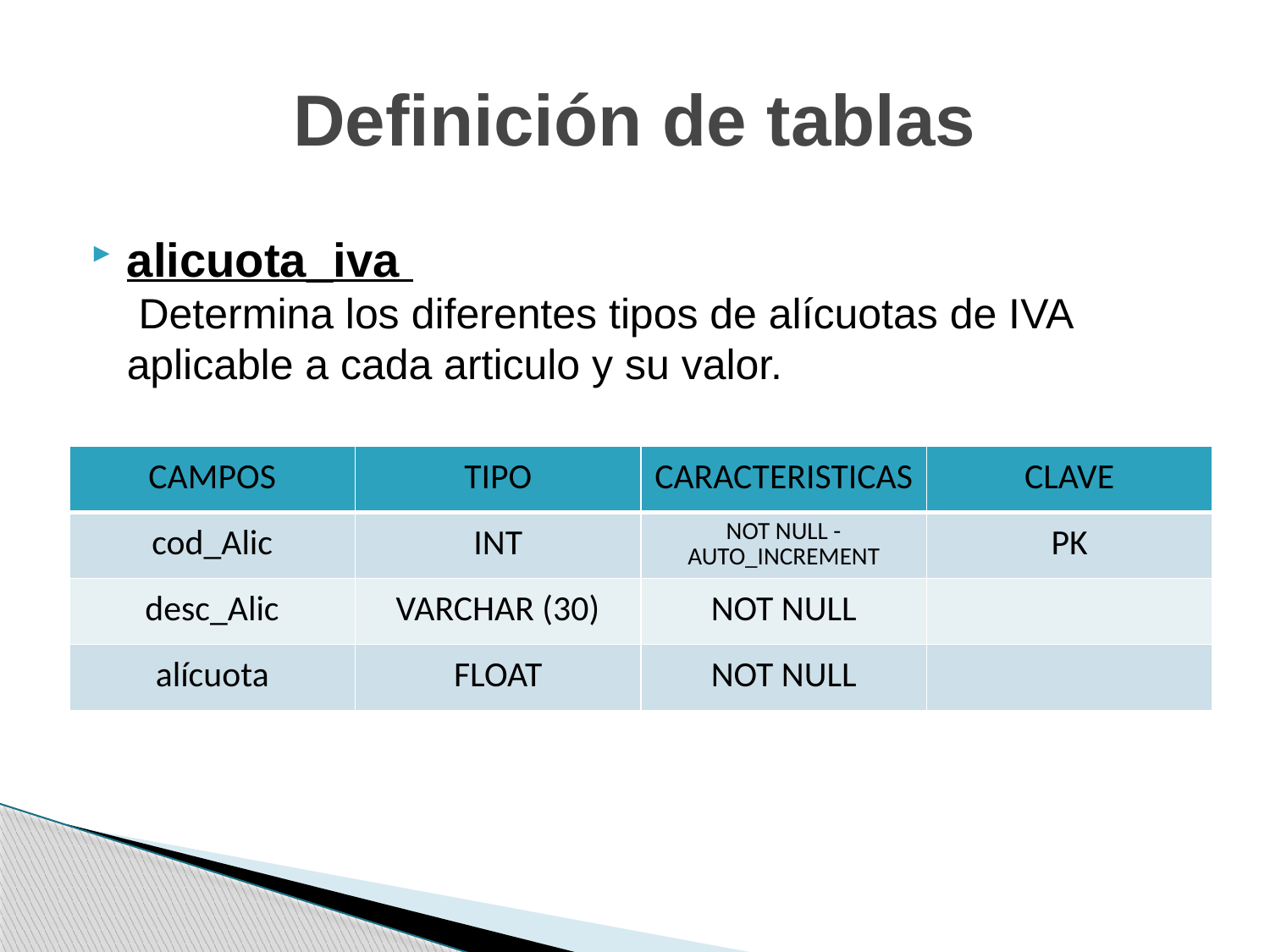

# Definición de tablas
alicuota_iva
 Determina los diferentes tipos de alícuotas de IVA aplicable a cada articulo y su valor.
| CAMPOS | TIPO | CARACTERISTICAS | CLAVE |
| --- | --- | --- | --- |
| cod\_Alic | INT | NOT NULL - AUTO\_INCREMENT | PK |
| desc\_Alic | VARCHAR (30) | NOT NULL |  |
| alícuota | FLOAT | NOT NULL |  |